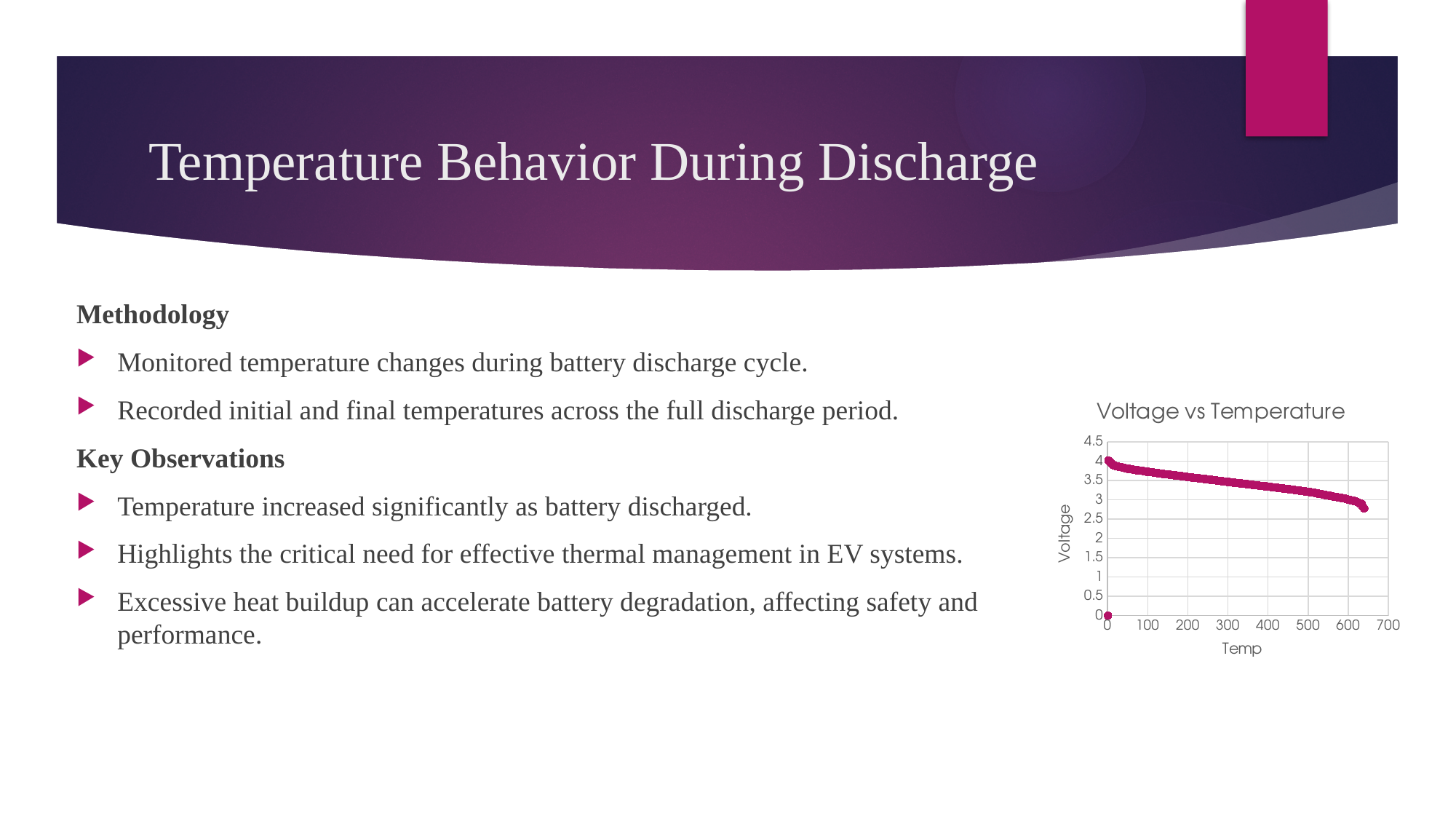

# Temperature Behavior During Discharge
Methodology
Monitored temperature changes during battery discharge cycle.
Recorded initial and final temperatures across the full discharge period.
Key Observations
Temperature increased significantly as battery discharged.
Highlights the critical need for effective thermal management in EV systems.
Excessive heat buildup can accelerate battery degradation, affecting safety and performance.

### Chart: Voltage vs Temperature

| Category | Temperature |
|---|---|